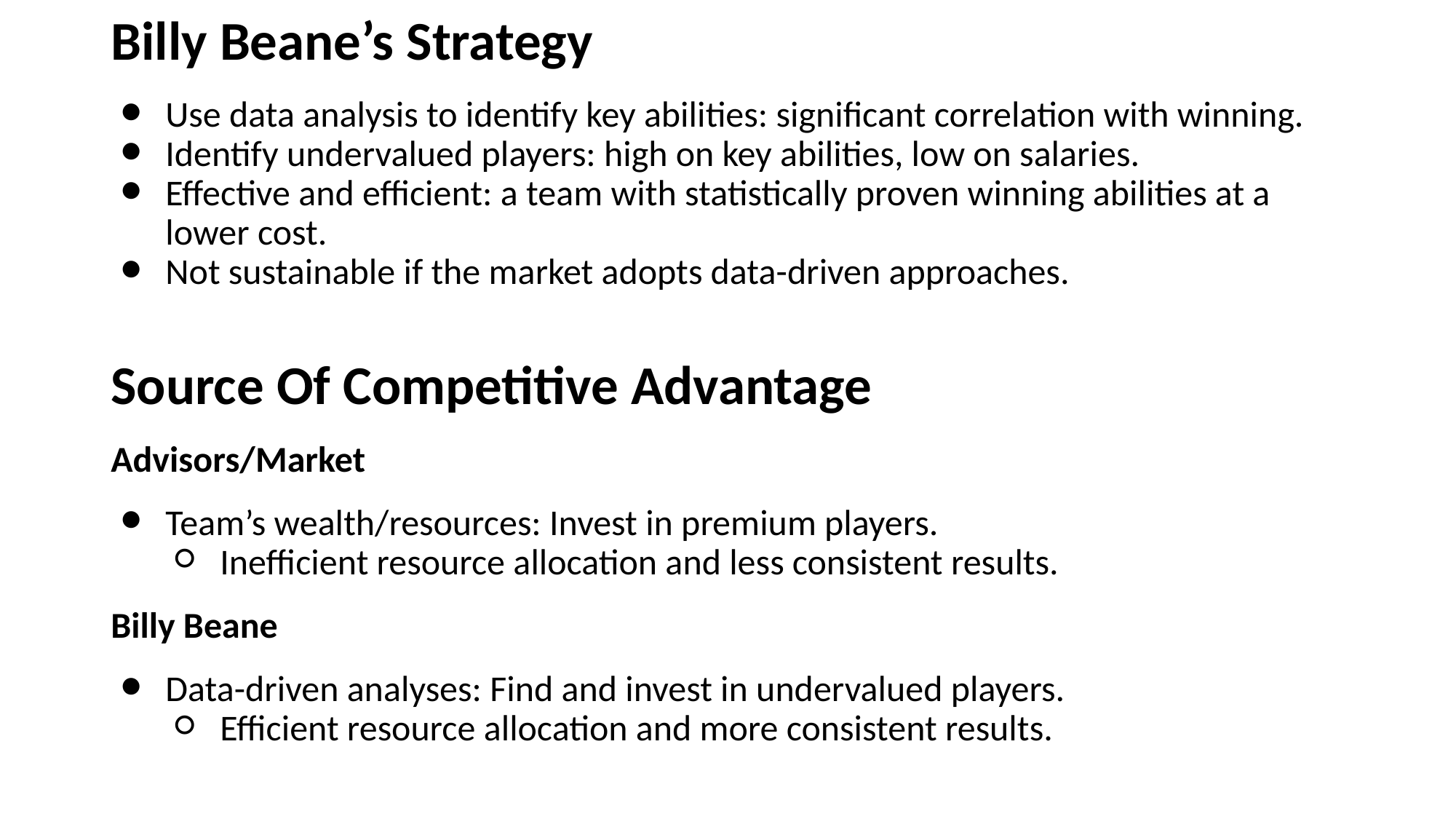

Billy Beane’s Strategy
Use data analysis to identify key abilities: significant correlation with winning.
Identify undervalued players: high on key abilities, low on salaries.
Effective and efficient: a team with statistically proven winning abilities at a lower cost.
Not sustainable if the market adopts data-driven approaches.

Source Of Competitive Advantage
Advisors/Market
Team’s wealth/resources: Invest in premium players.
Inefficient resource allocation and less consistent results.
Billy Beane
Data-driven analyses: Find and invest in undervalued players.
Efficient resource allocation and more consistent results.